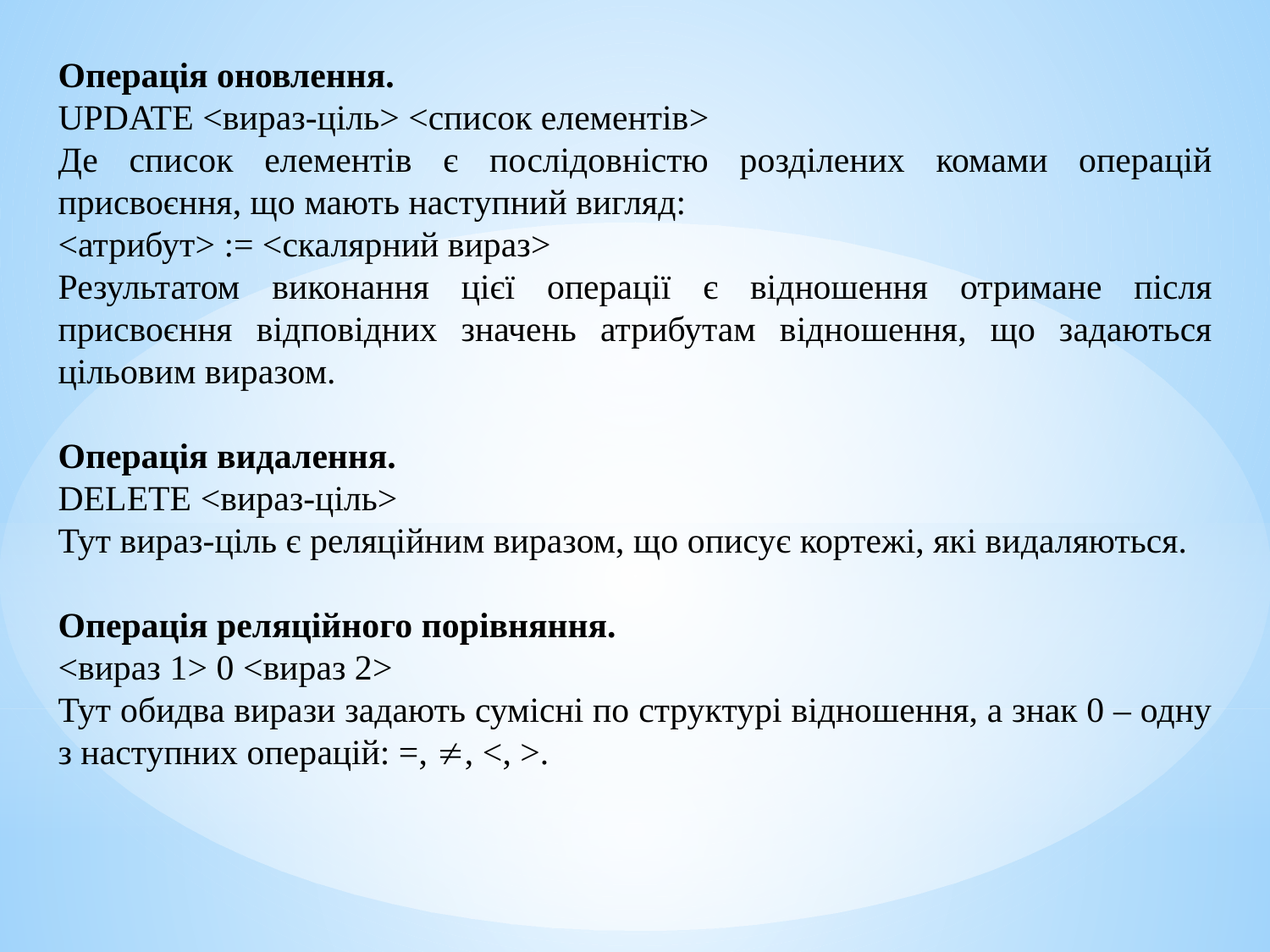

Операція оновлення.
UPDATE <вираз-ціль> <список елементів>
Де список елементів є послідовністю розділених комами операцій присвоєння, що мають наступний вигляд:
<атрибут> := <скалярний вираз>
Результатом виконання цієї операції є відношення отримане після присвоєння відповідних значень атрибутам відношення, що задаються цільовим виразом.

Операція видалення.
DELETE <вираз-ціль>
Тут вираз-ціль є реляційним виразом, що описує кортежі, які видаляються.

Операція реляційного порівняння.
<вираз 1> 0 <вираз 2>
Тут обидва вирази задають сумісні по структурі відношення, а знак 0 – одну з наступних операцій: =, ≠, <, >.